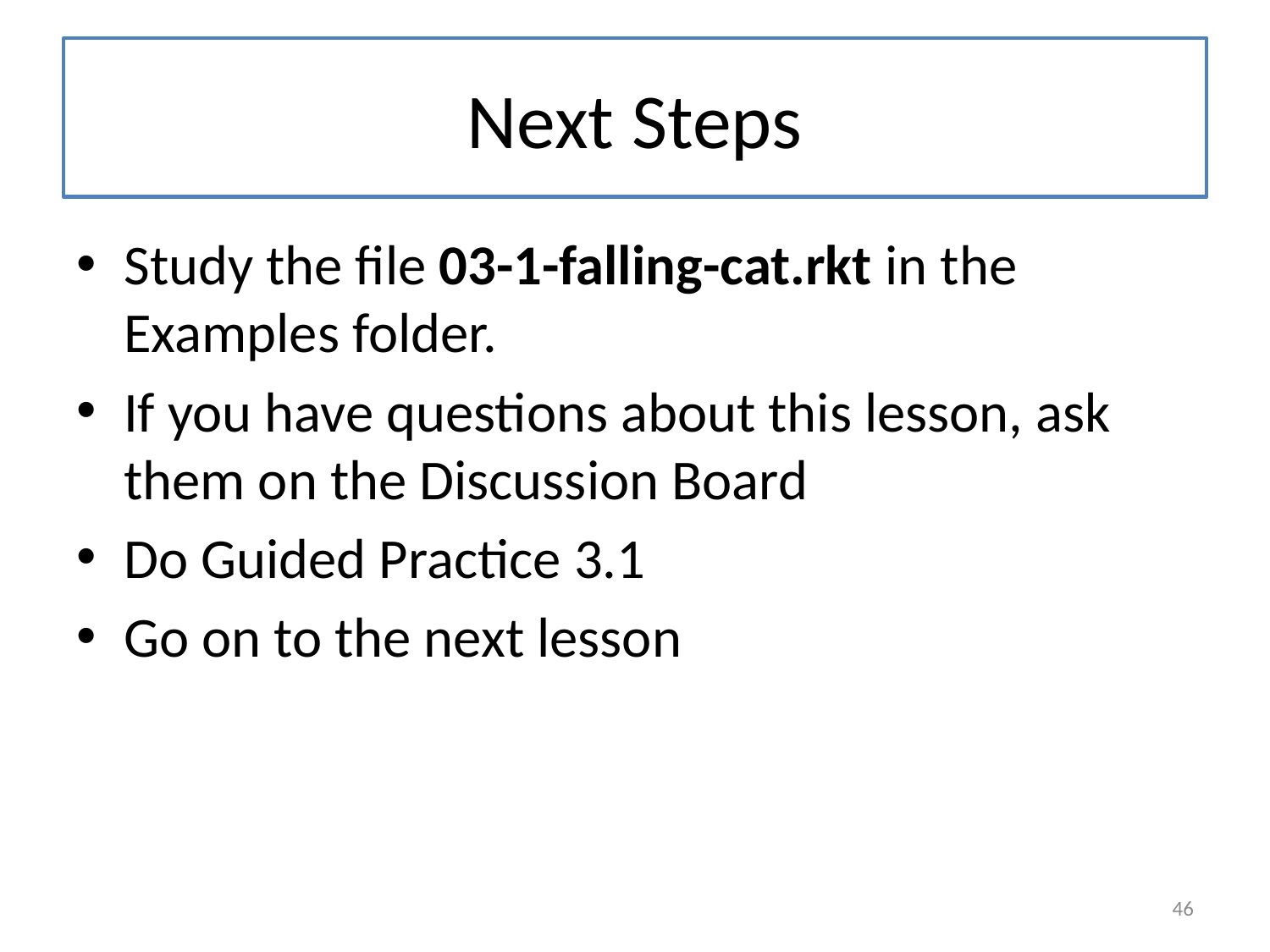

# Next Steps
Study the file 03-1-falling-cat.rkt in the Examples folder.
If you have questions about this lesson, ask them on the Discussion Board
Do Guided Practice 3.1
Go on to the next lesson
46